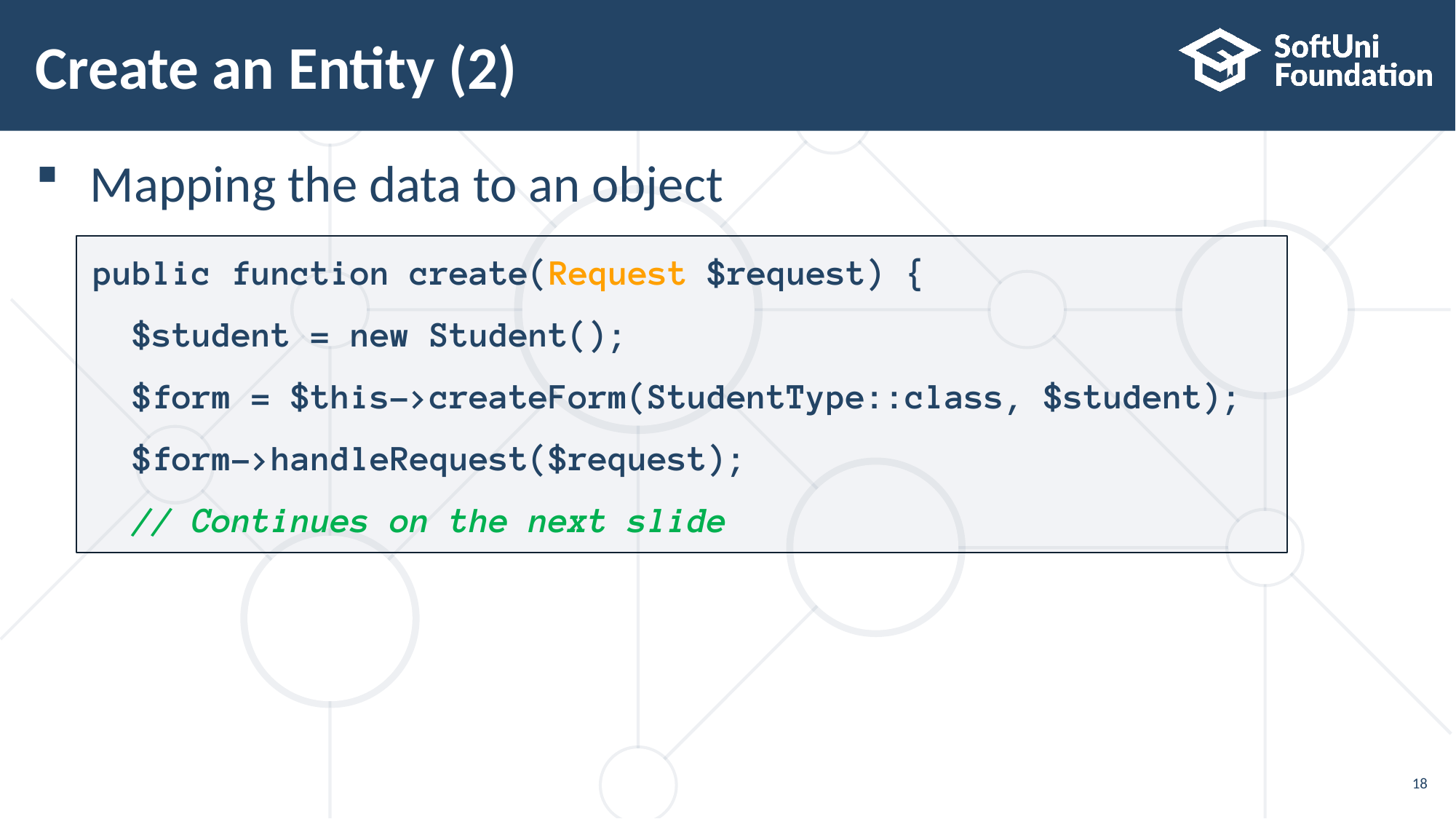

# Create an Entity (2)
Mapping the data to an object
public function create(Request $request) {
  $student = new Student();
  $form = $this->createForm(StudentType::class, $student);
  $form->handleRequest($request);
  // Continues on the next slide
18